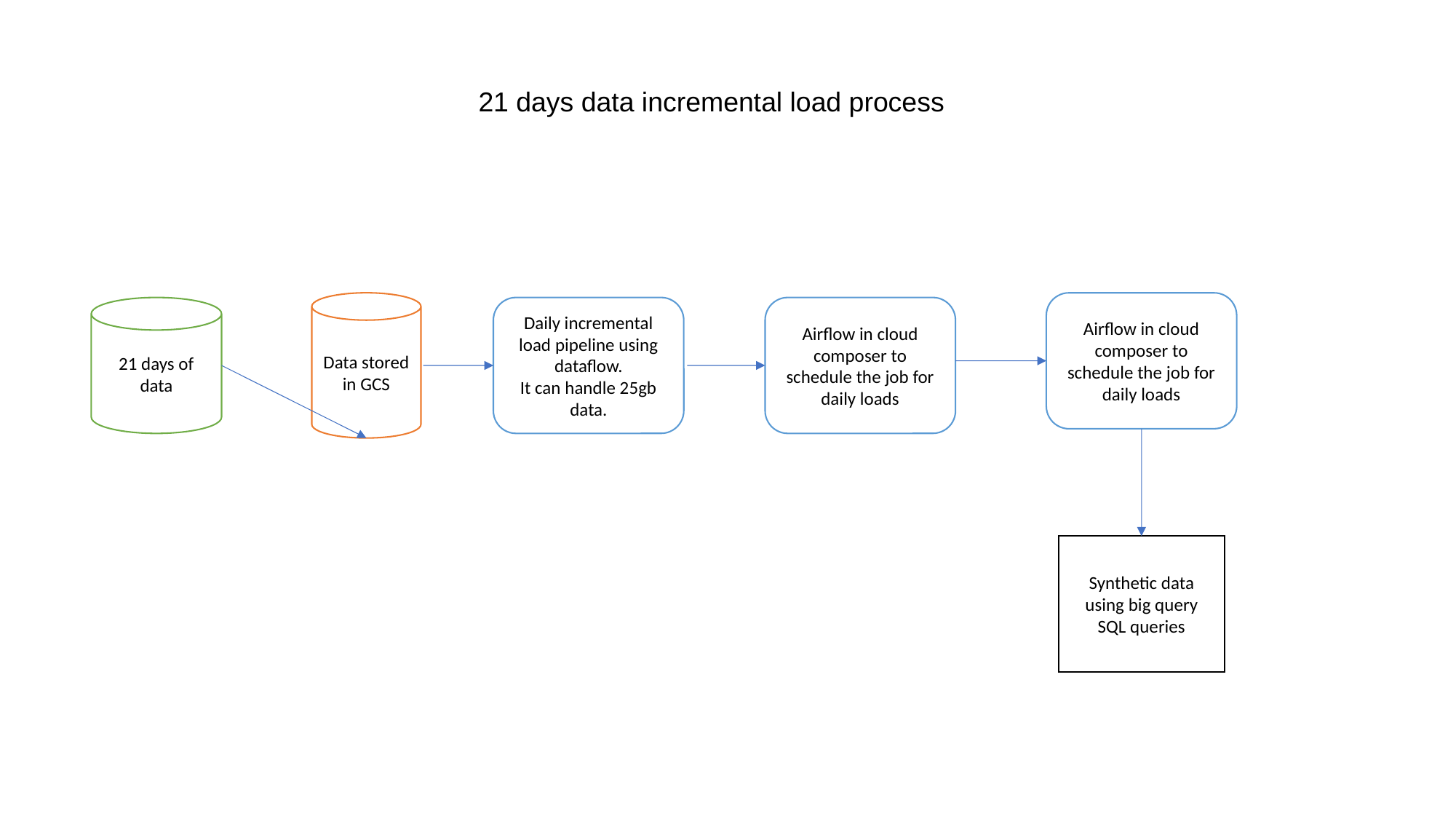

21 days data incremental load process
Data stored in GCS
Airflow in cloud composer to schedule the job for daily loads
21 days of data
Daily incremental load pipeline using dataflow.
It can handle 25gb data.
Airflow in cloud composer to schedule the job for daily loads
Synthetic data using big query SQL queries